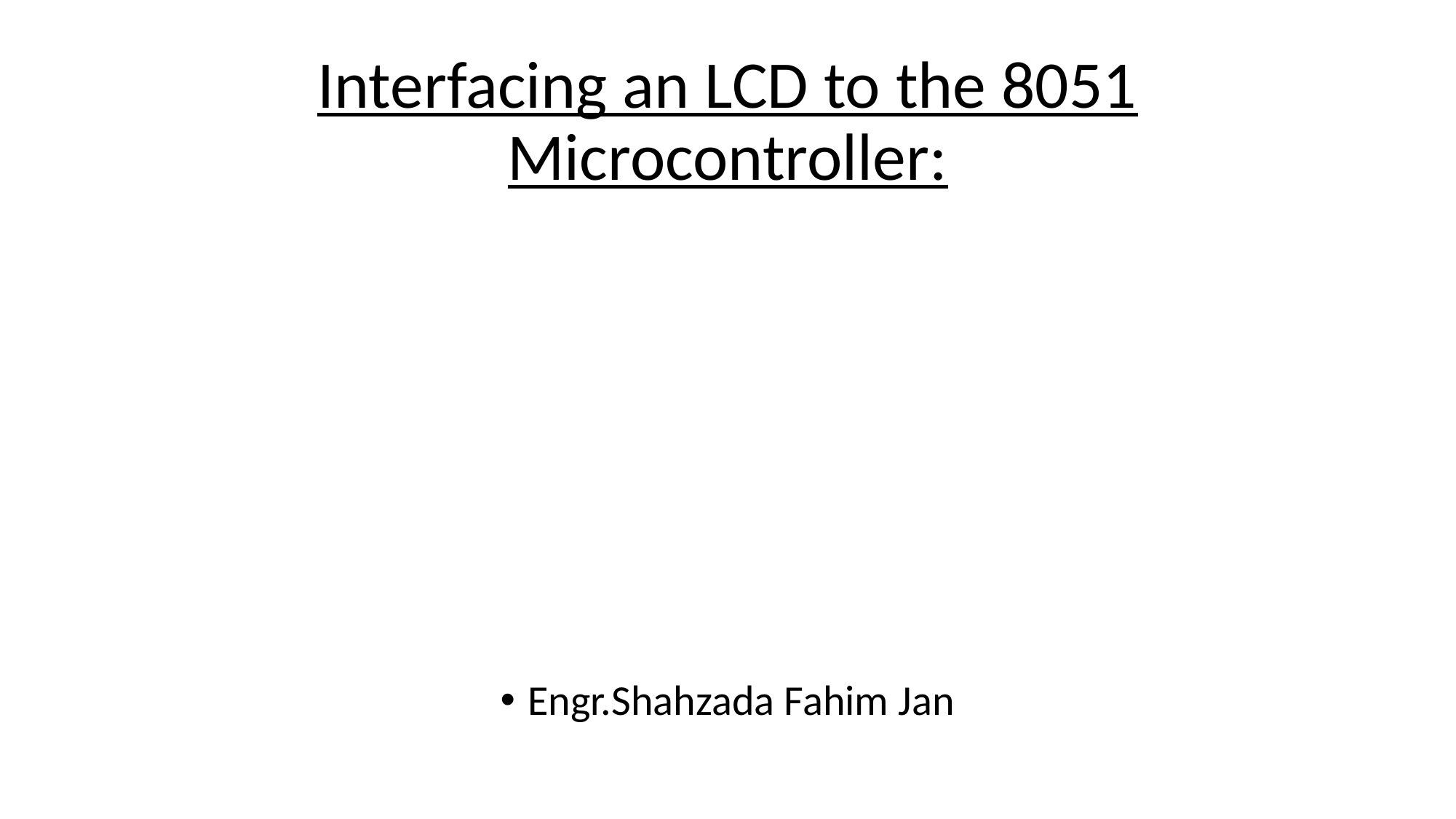

# Interfacing an LCD to the 8051 Microcontroller:
Engr.Shahzada Fahim Jan